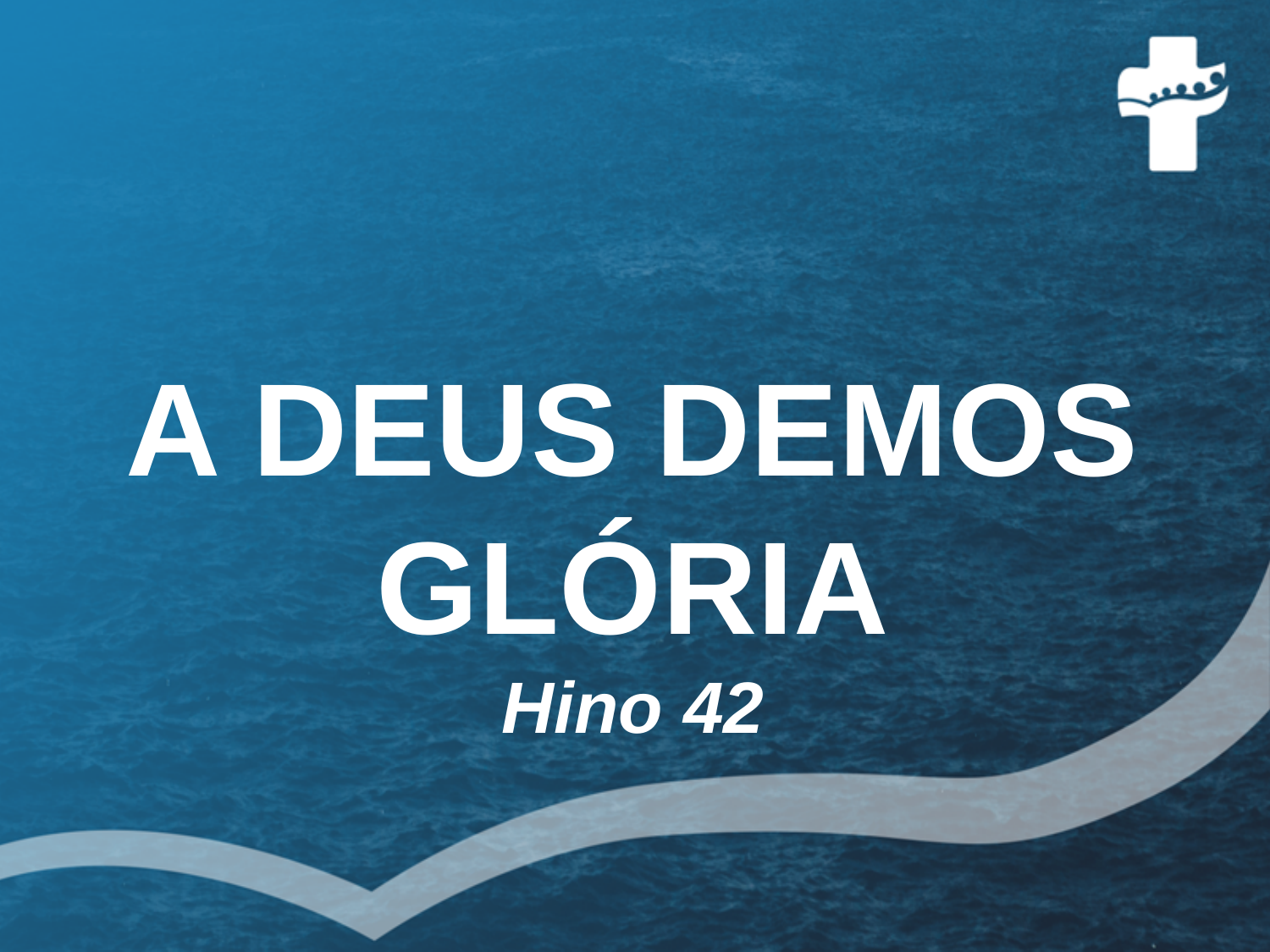

# A DEUS DEMOS GLÓRIA Hino 42